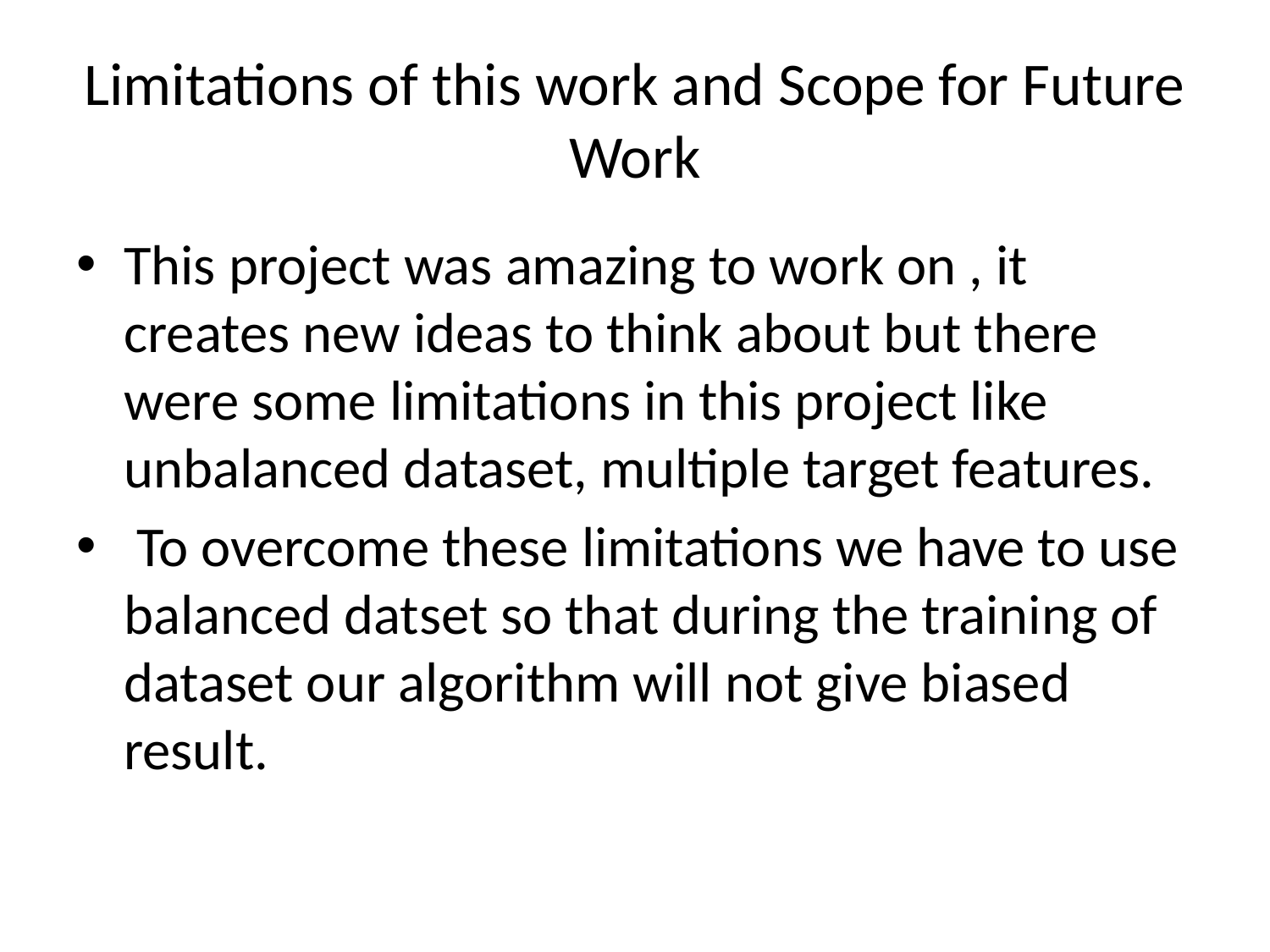

# Limitations of this work and Scope for Future Work
This project was amazing to work on , it creates new ideas to think about but there were some limitations in this project like unbalanced dataset, multiple target features.
 To overcome these limitations we have to use balanced datset so that during the training of dataset our algorithm will not give biased result.